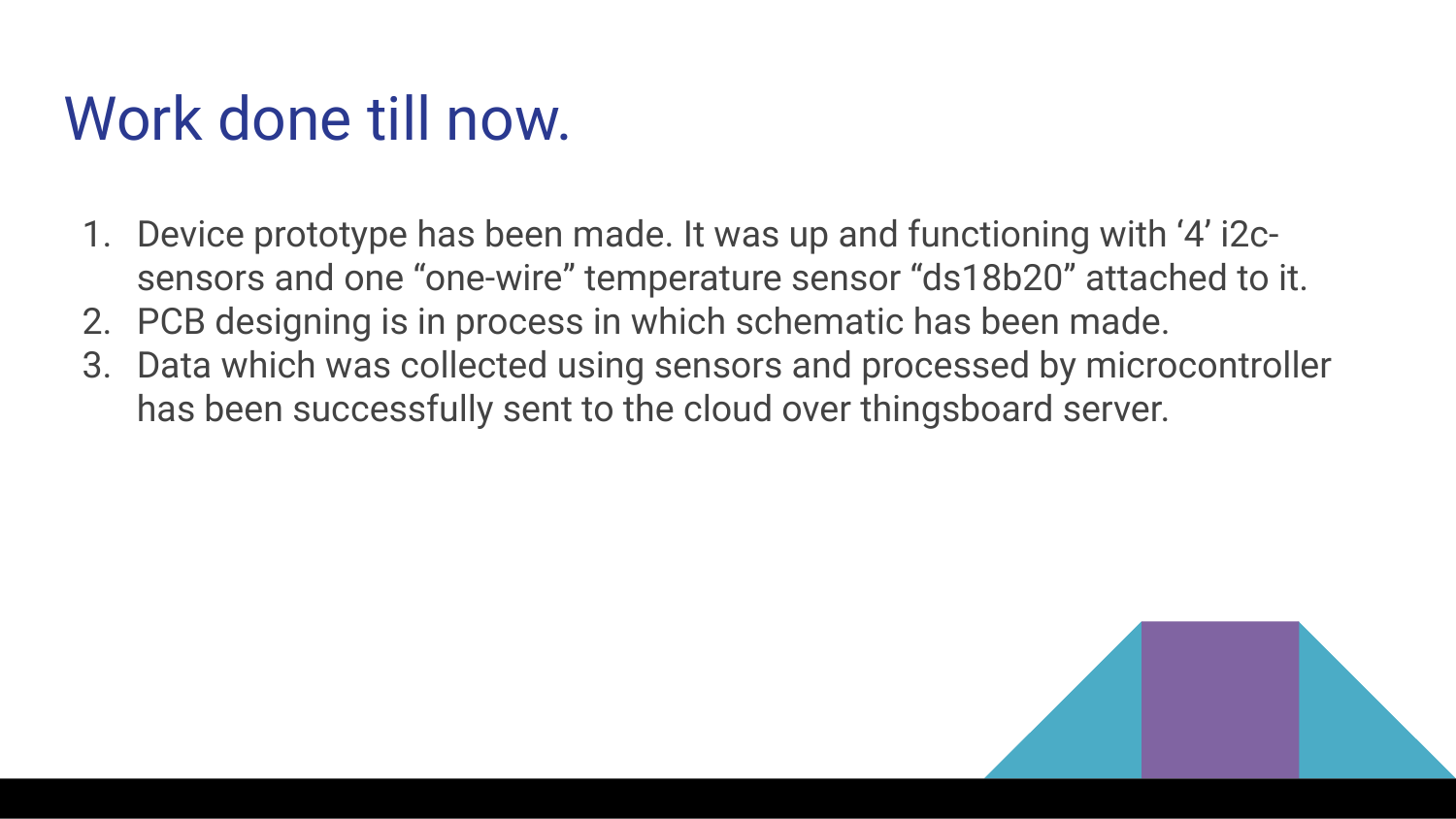

Work done till now.
Device prototype has been made. It was up and functioning with ‘4’ i2c-sensors and one “one-wire” temperature sensor “ds18b20” attached to it.
PCB designing is in process in which schematic has been made.
Data which was collected using sensors and processed by microcontroller has been successfully sent to the cloud over thingsboard server.